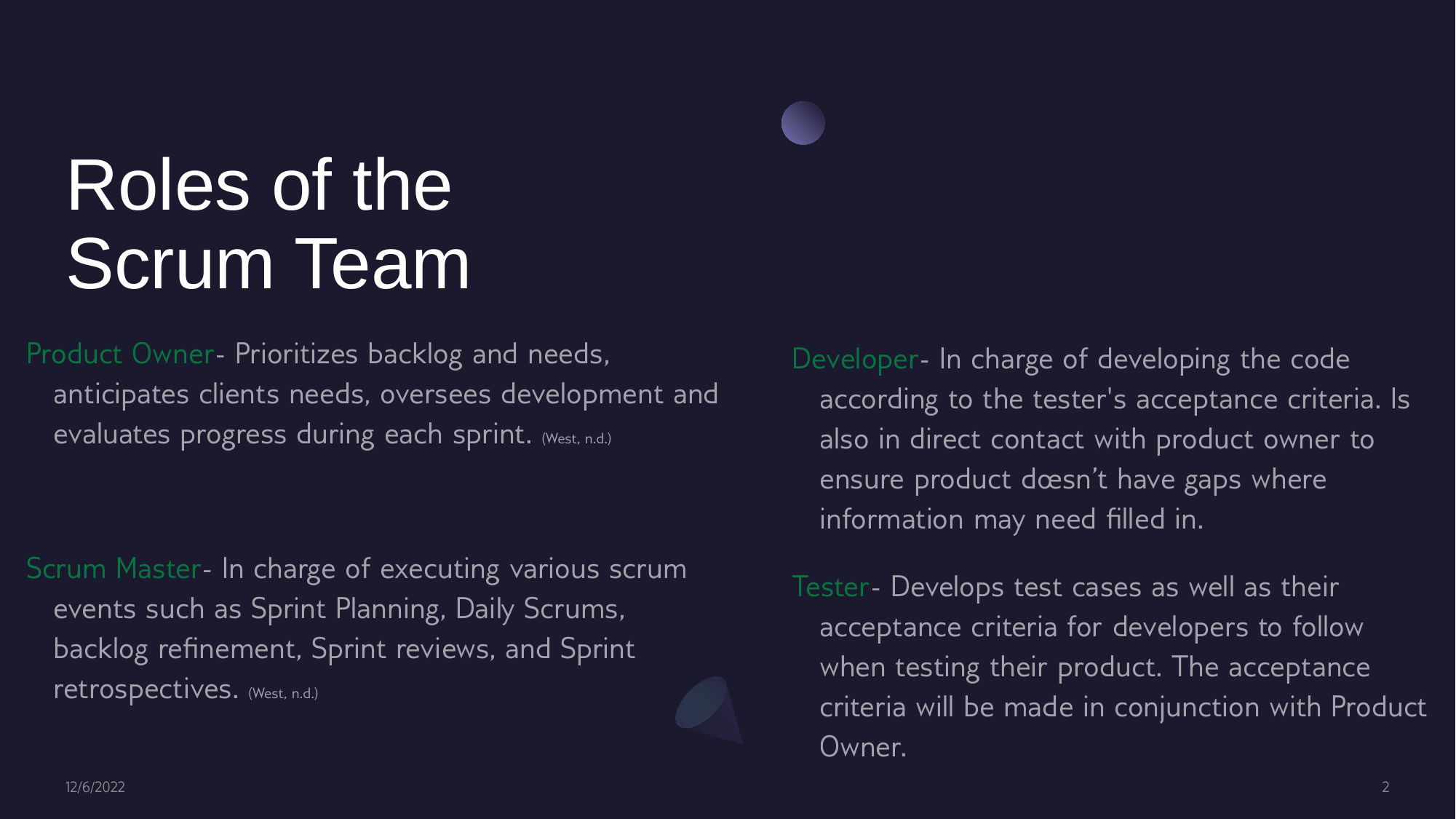

# Roles of the Scrum Team
Product Owner- Prioritizes backlog and needs, anticipates clients needs, oversees development and evaluates progress during each sprint. (West, n.d.)

Scrum Master- In charge of executing various scrum events such as Sprint Planning, Daily Scrums, backlog refinement, Sprint reviews, and Sprint retrospectives. (West, n.d.)
Developer- In charge of developing the code according to the tester's acceptance criteria. Is also in direct contact with product owner to ensure product doesn’t have gaps where information may need filled in.
Tester- Develops test cases as well as their acceptance criteria for developers to follow when testing their product. The acceptance criteria will be made in conjunction with Product Owner.
12/6/2022
2